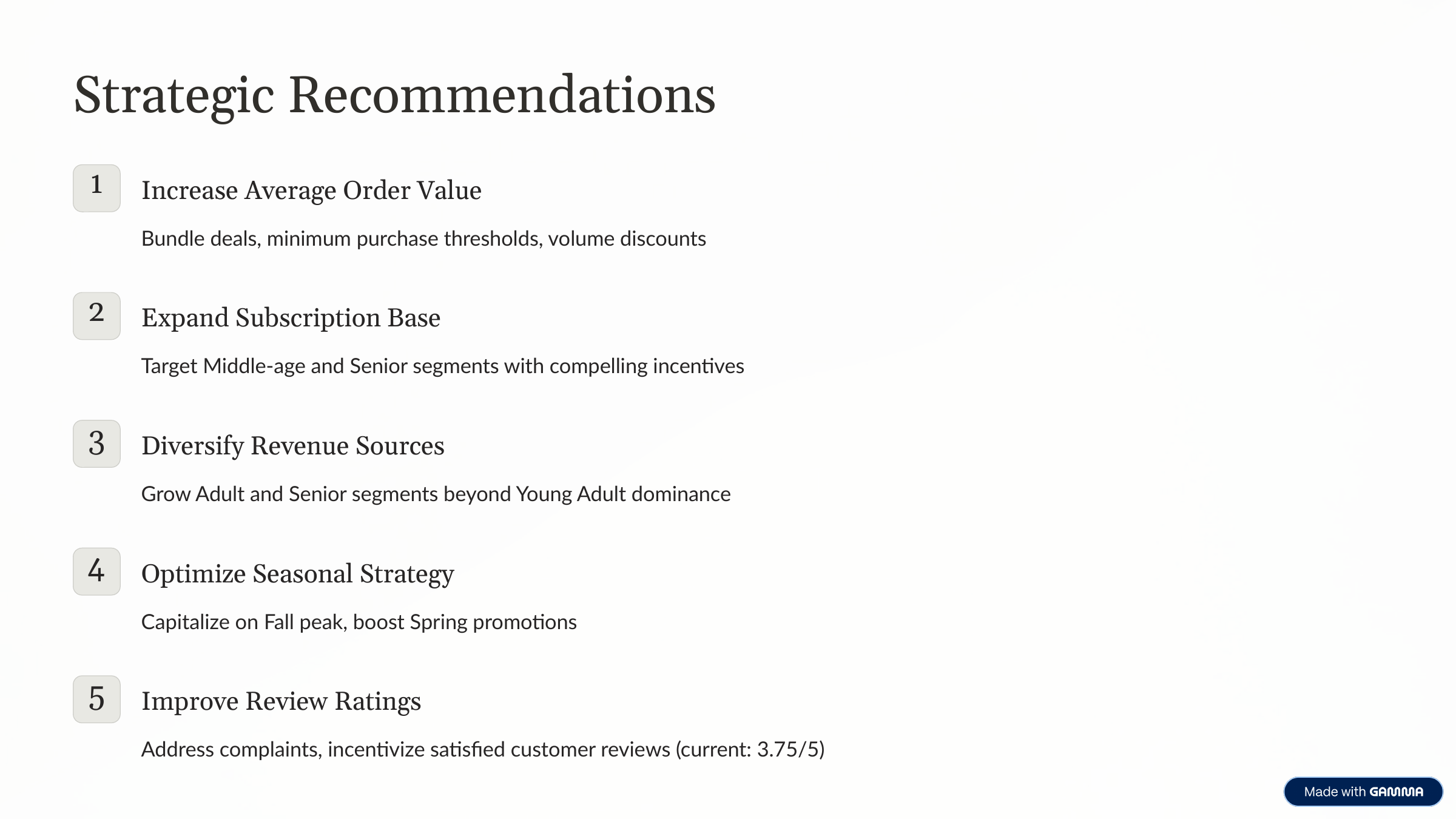

Strategic Recommendations

1
Increase Average Order Value
Bundle deals, minimum purchase thresholds, volume discounts

2
Expand Subscription Base
Target Middle-age and Senior segments with compelling incentives

3
Diversify Revenue Sources
Grow Adult and Senior segments beyond Young Adult dominance

4
Optimize Seasonal Strategy
Capitalize on Fall peak, boost Spring promotions

5
Improve Review Ratings
Address complaints, incentivize satisfied customer reviews (current: 3.75/5)